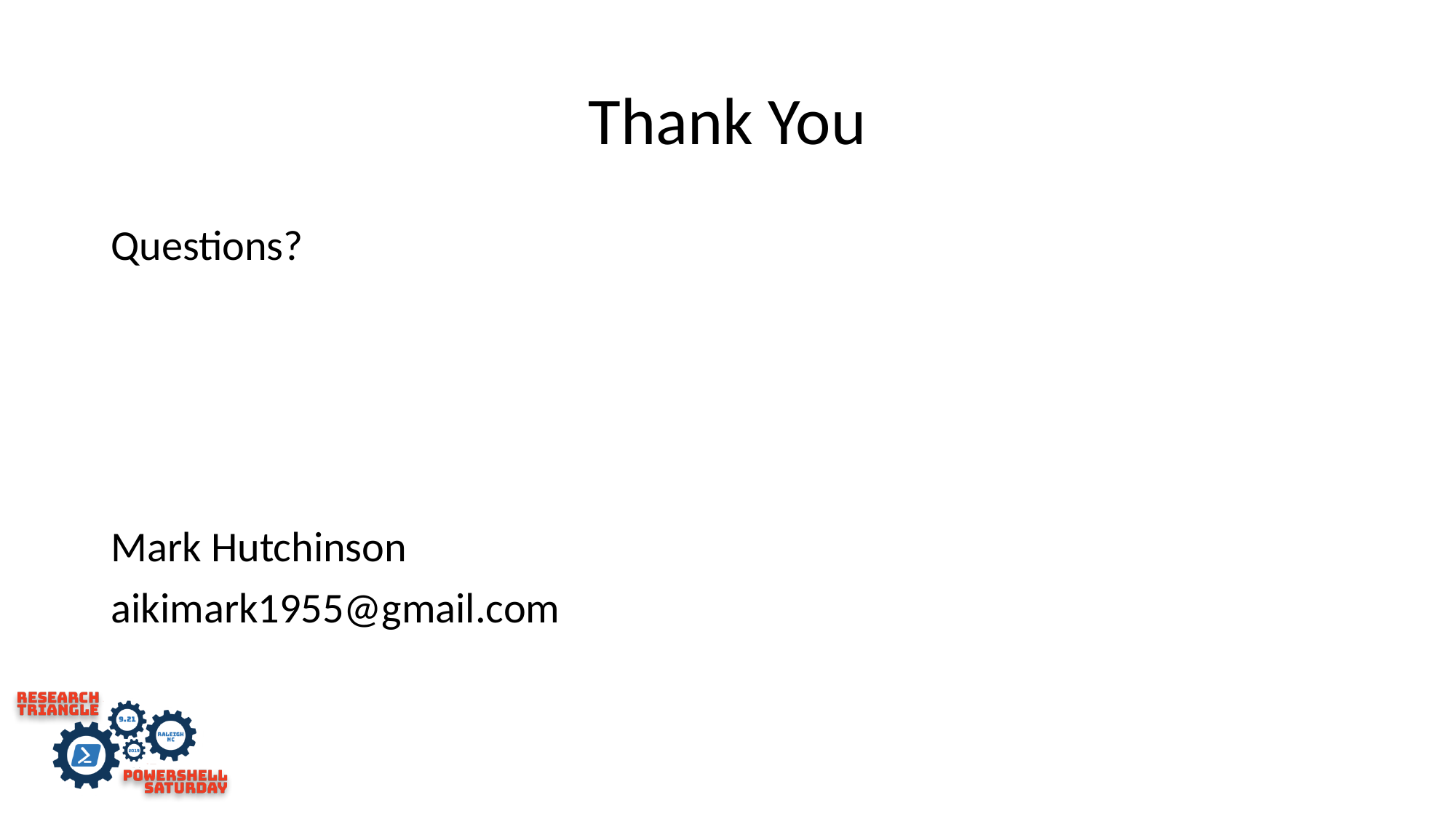

# Thank You
Questions?

Mark Hutchinson
aikimark1955@gmail.com